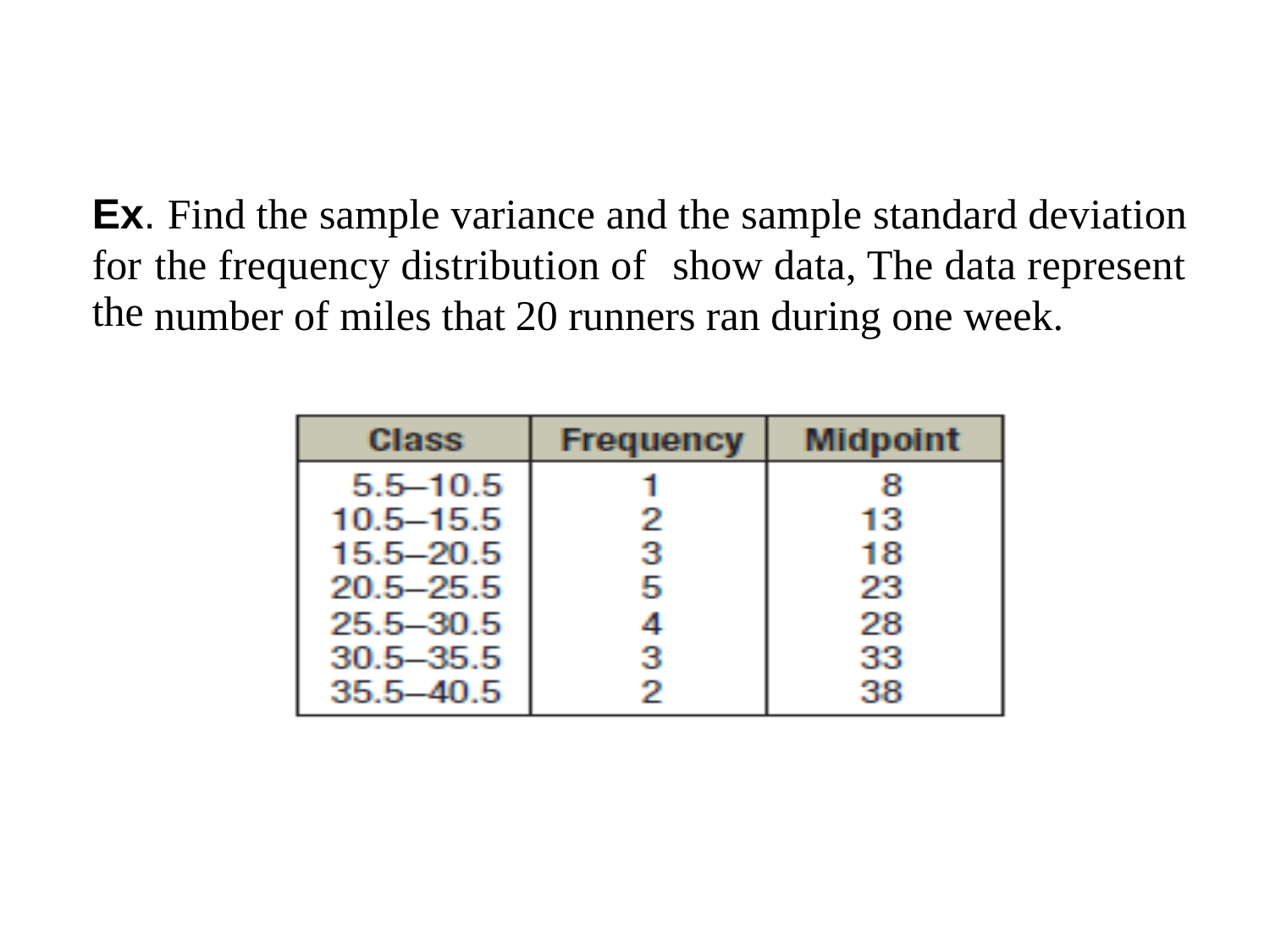

Ex. Find the sample variance and the sample standard deviation
for
the
the frequency distribution of
show data, The data represent
number
of
miles
that
20
runners
ran
during
one
week.